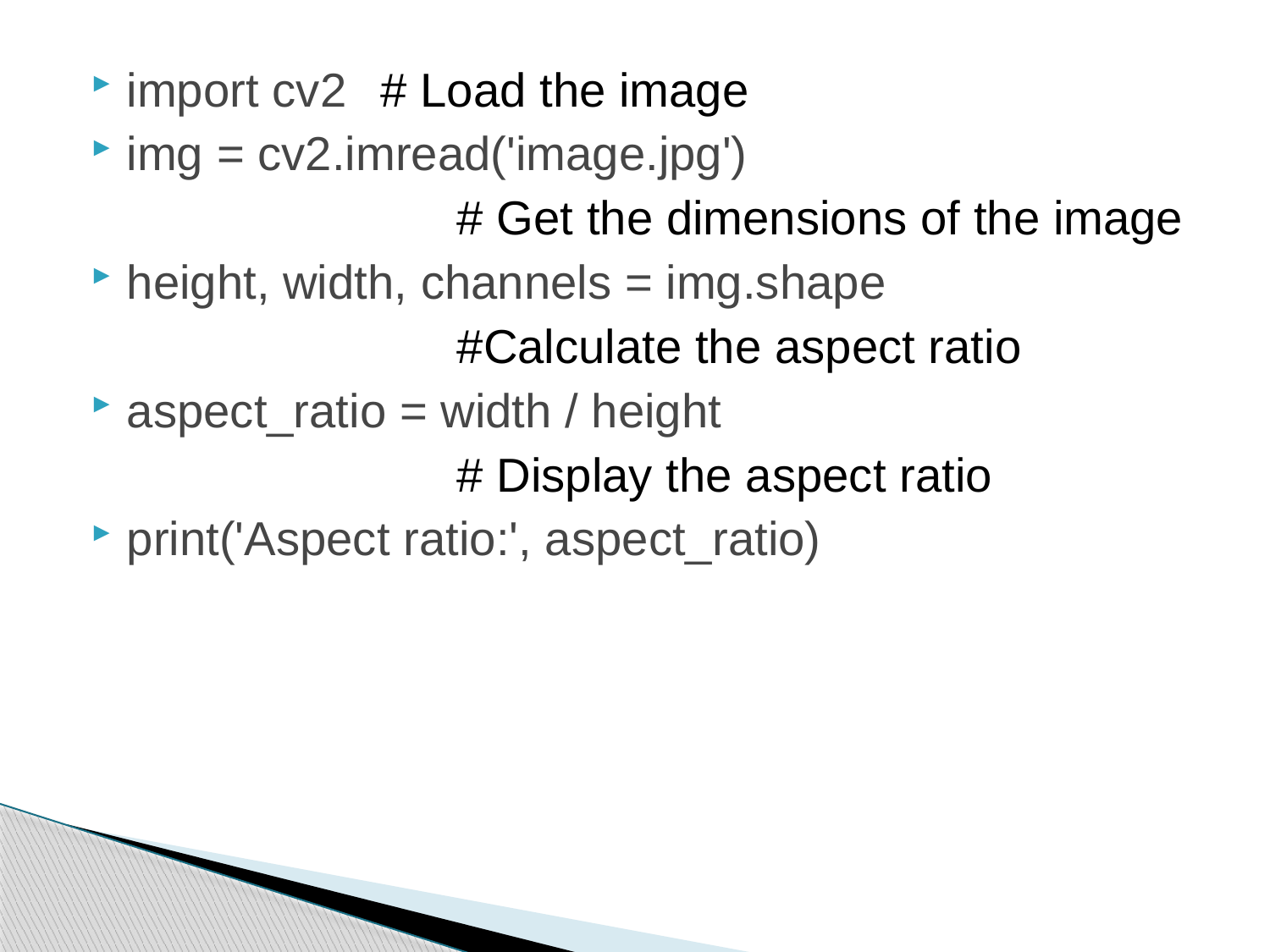

import cv2	# Load the image
img = cv2.imread('image.jpg')
			# Get the dimensions of the image
height, width, channels = img.shape
			#Calculate the aspect ratio
aspect_ratio = width / height
			# Display the aspect ratio
print('Aspect ratio:', aspect_ratio)